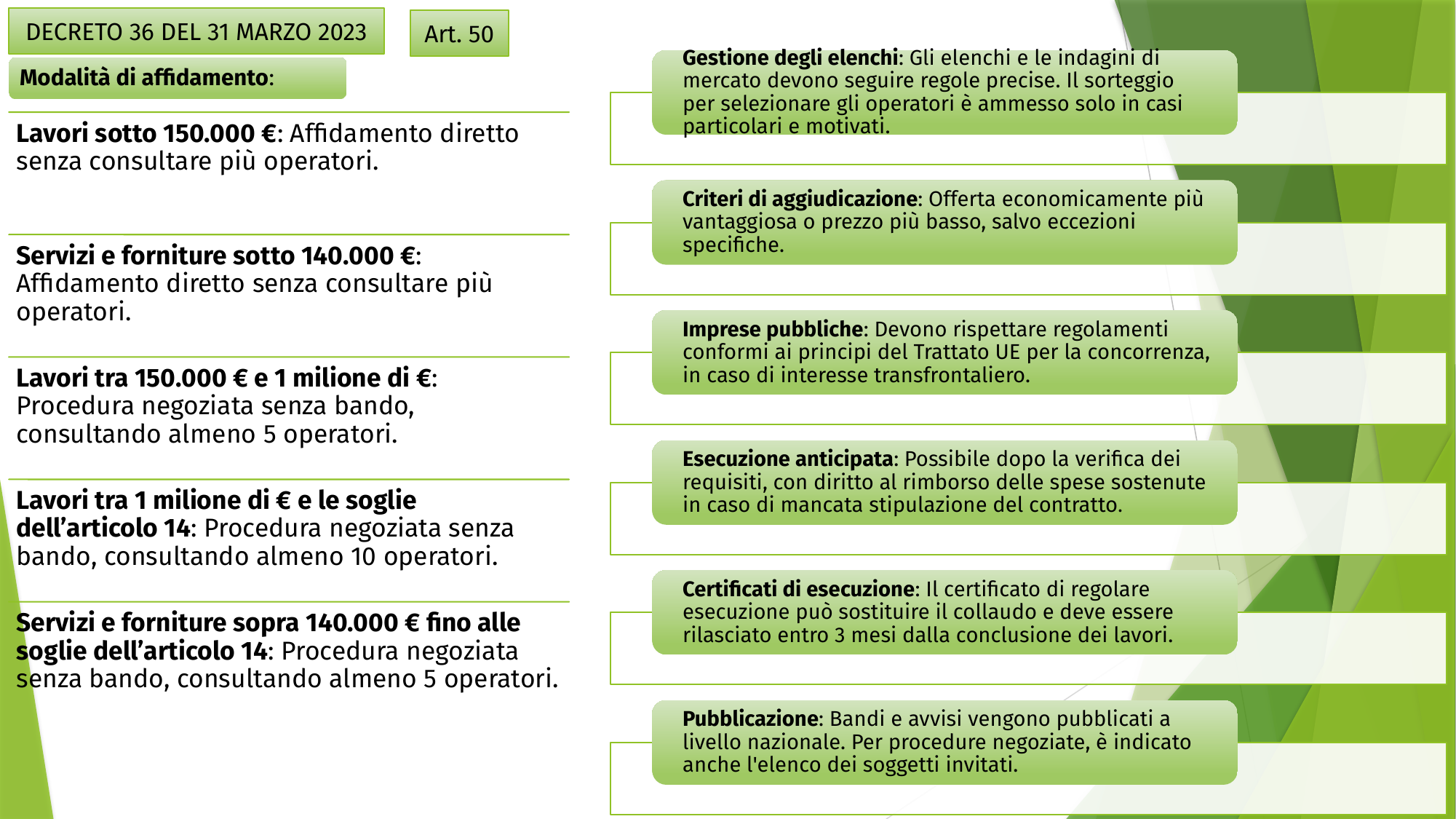

DECRETO 36 DEL 31 MARZO 2023
Art. 50
Gestione degli elenchi: Gli elenchi e le indagini di mercato devono seguire regole precise. Il sorteggio per selezionare gli operatori è ammesso solo in casi particolari e motivati.
Criteri di aggiudicazione: Offerta economicamente più vantaggiosa o prezzo più basso, salvo eccezioni specifiche.
Imprese pubbliche: Devono rispettare regolamenti conformi ai principi del Trattato UE per la concorrenza, in caso di interesse transfrontaliero.
Esecuzione anticipata: Possibile dopo la verifica dei requisiti, con diritto al rimborso delle spese sostenute in caso di mancata stipulazione del contratto.
Certificati di esecuzione: Il certificato di regolare esecuzione può sostituire il collaudo e deve essere rilasciato entro 3 mesi dalla conclusione dei lavori.
Pubblicazione: Bandi e avvisi vengono pubblicati a livello nazionale. Per procedure negoziate, è indicato anche l'elenco dei soggetti invitati.
Modalità di affidamento:
Lavori sotto 150.000 €: Affidamento diretto senza consultare più operatori.
Servizi e forniture sotto 140.000 €: Affidamento diretto senza consultare più operatori.
Lavori tra 150.000 € e 1 milione di €: Procedura negoziata senza bando, consultando almeno 5 operatori.
Lavori tra 1 milione di € e le soglie dell’articolo 14: Procedura negoziata senza bando, consultando almeno 10 operatori.
Servizi e forniture sopra 140.000 € fino alle soglie dell’articolo 14: Procedura negoziata senza bando, consultando almeno 5 operatori.